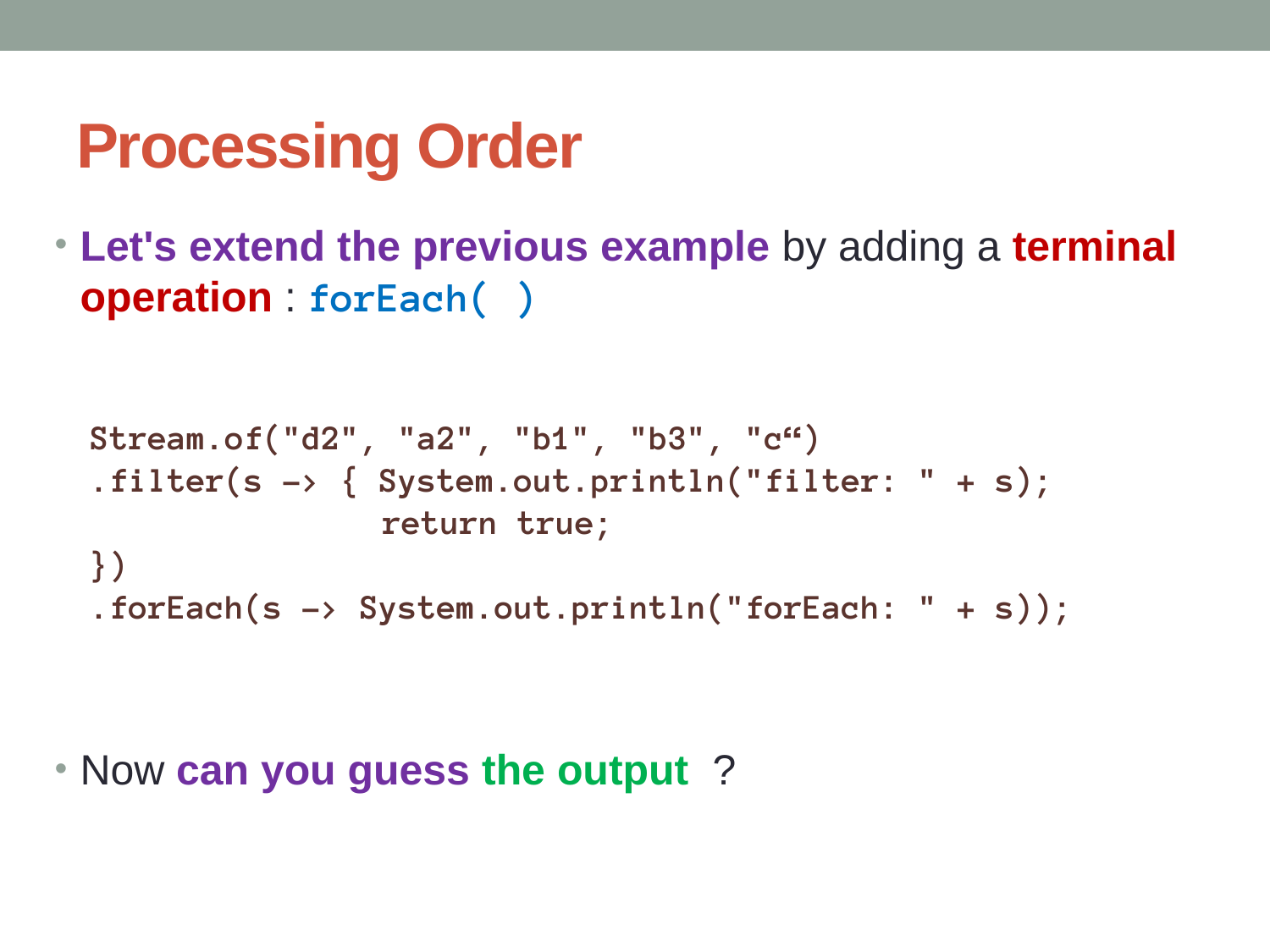

# Processing Order
Let's extend the previous example by adding a terminal operation : forEach( )

Now can you guess the output  ?

Stream.of("d2", "a2", "b1", "b3", "c“)
.filter(s -> { System.out.println("filter: " + s);
		  return true;
})
.forEach(s -> System.out.println("forEach: " + s));